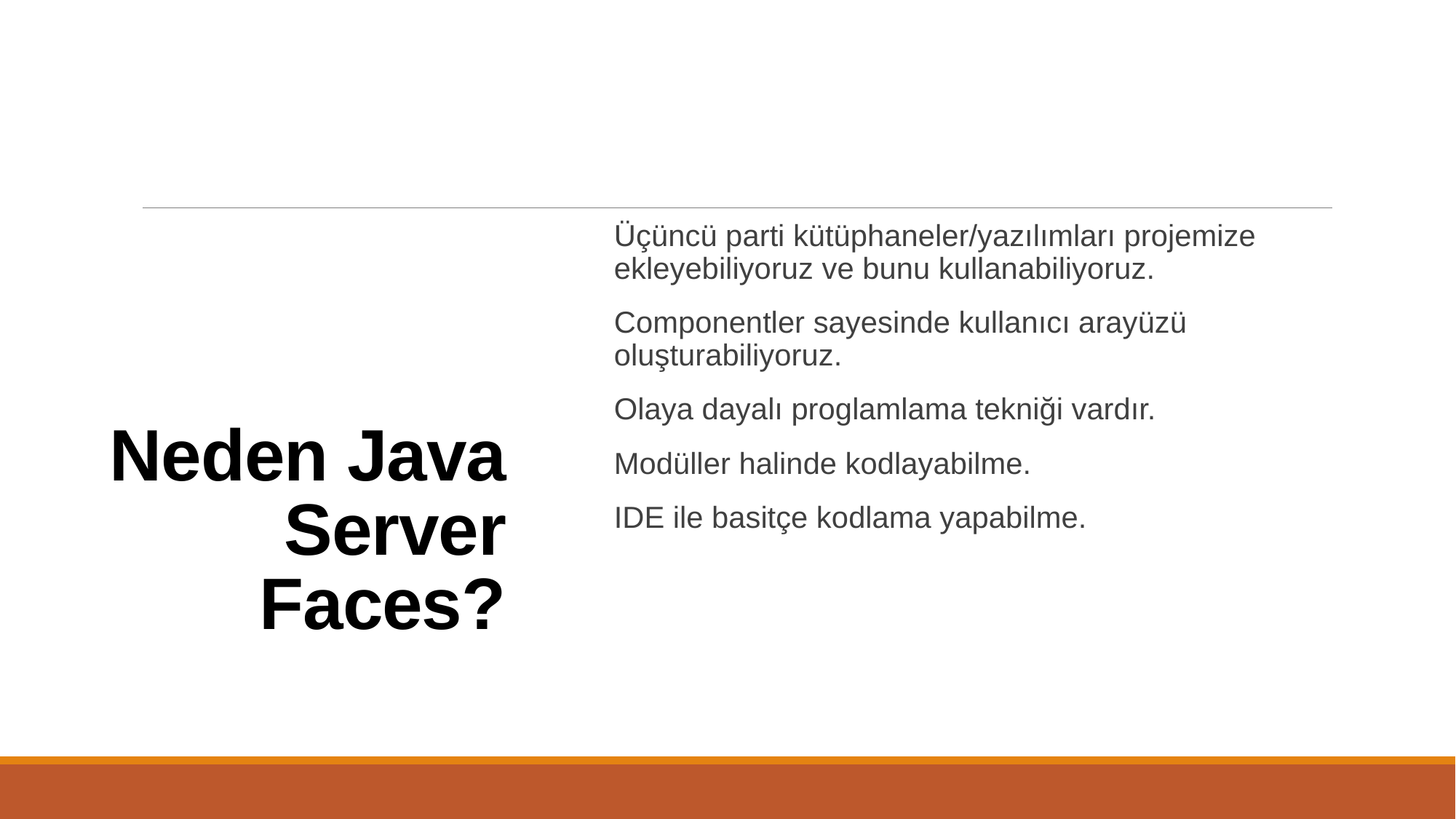

Üçüncü parti kütüphaneler/yazılımları projemize ekleyebiliyoruz ve bunu kullanabiliyoruz.
Componentler sayesinde kullanıcı arayüzü oluşturabiliyoruz.
Olaya dayalı proglamlama tekniği vardır.
Modüller halinde kodlayabilme.
IDE ile basitçe kodlama yapabilme.

# Neden Java Server Faces?